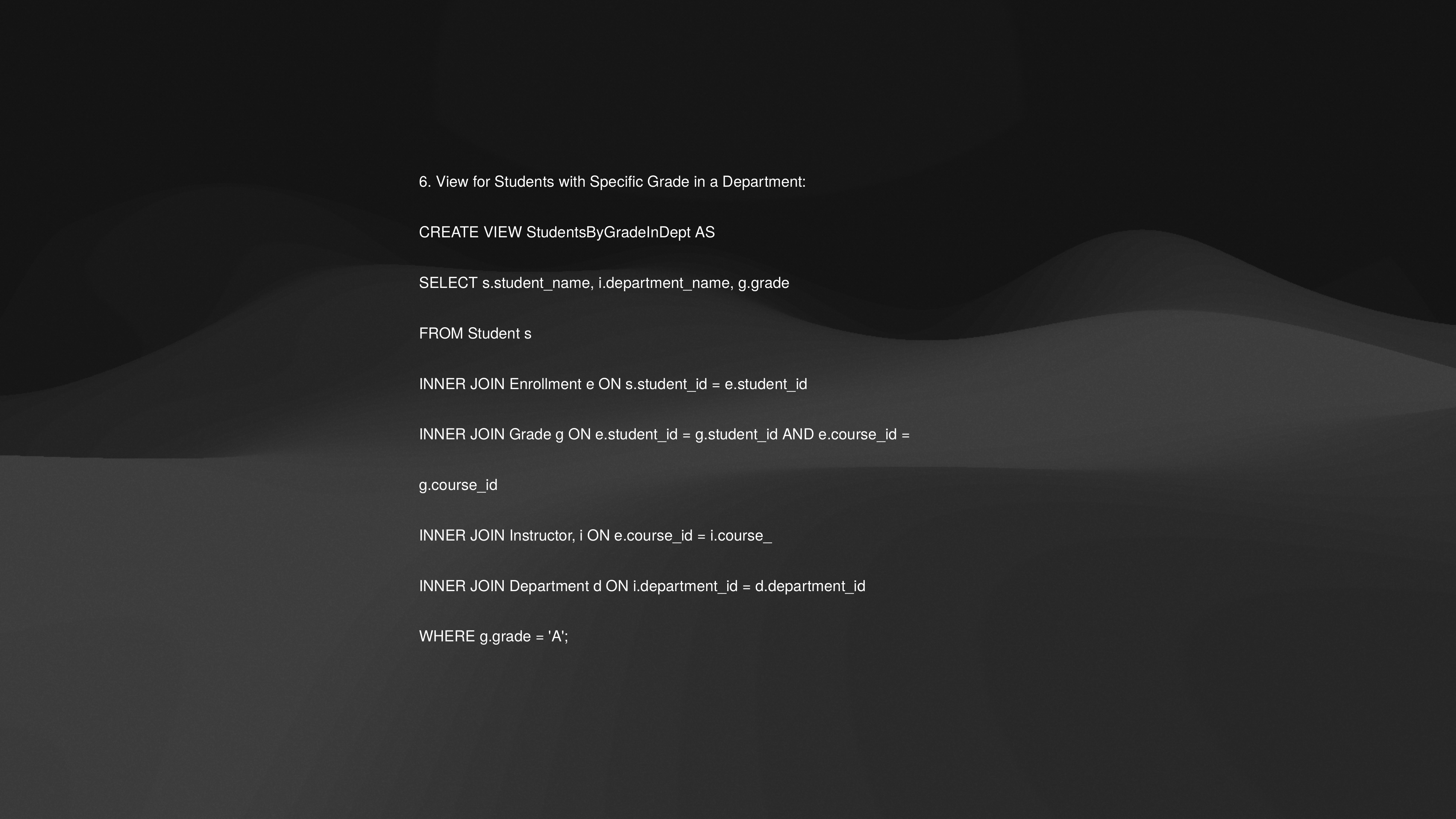

6. View for Students with Specific Grade in a Department:
CREATE VIEW StudentsByGradeInDept AS
SELECT s.student_name, i.department_name, g.grade
FROM Student s
INNER JOIN Enrollment e ON s.student_id = e.student_id
INNER JOIN Grade g ON e.student_id = g.student_id AND e.course_id =
g.course_id
INNER JOIN Instructor, i ON e.course_id = i.course_
INNER JOIN Department d ON i.department_id = d.department_id
WHERE g.grade = 'A';